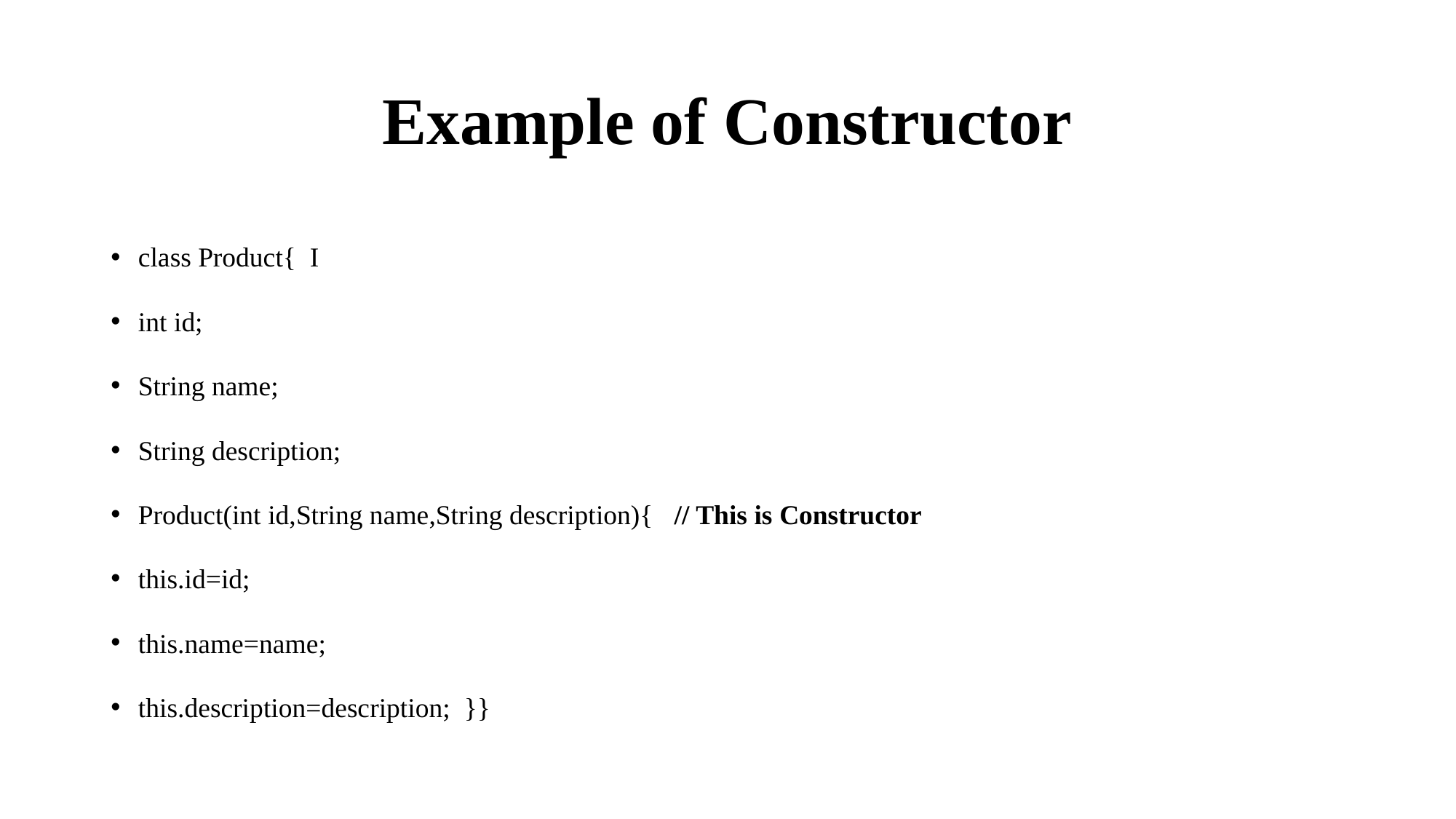

# Example of Constructor
class Product{  I
int id;
String name;
String description;
Product(int id,String name,String description){   // This is Constructor
this.id=id;
this.name=name;
this.description=description;  }}